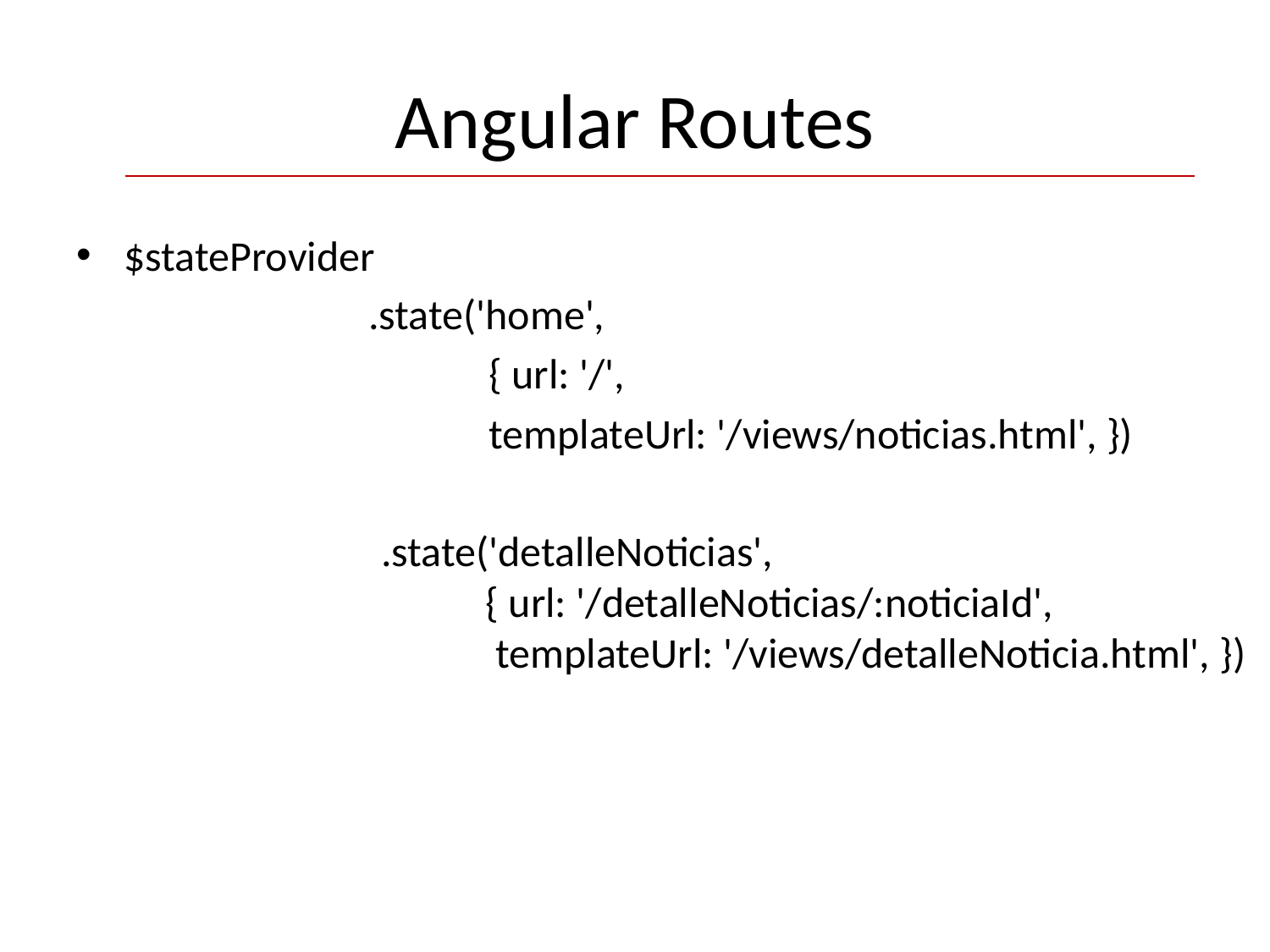

# Angular Routes
$stateProvider
		    .state('home',
	                              { url: '/',
         	                              templateUrl: '/views/noticias.html', })

                                .state('detalleNoticias',
                                           { url: '/detalleNoticias/:noticiaId',
                                            templateUrl: '/views/detalleNoticia.html', })